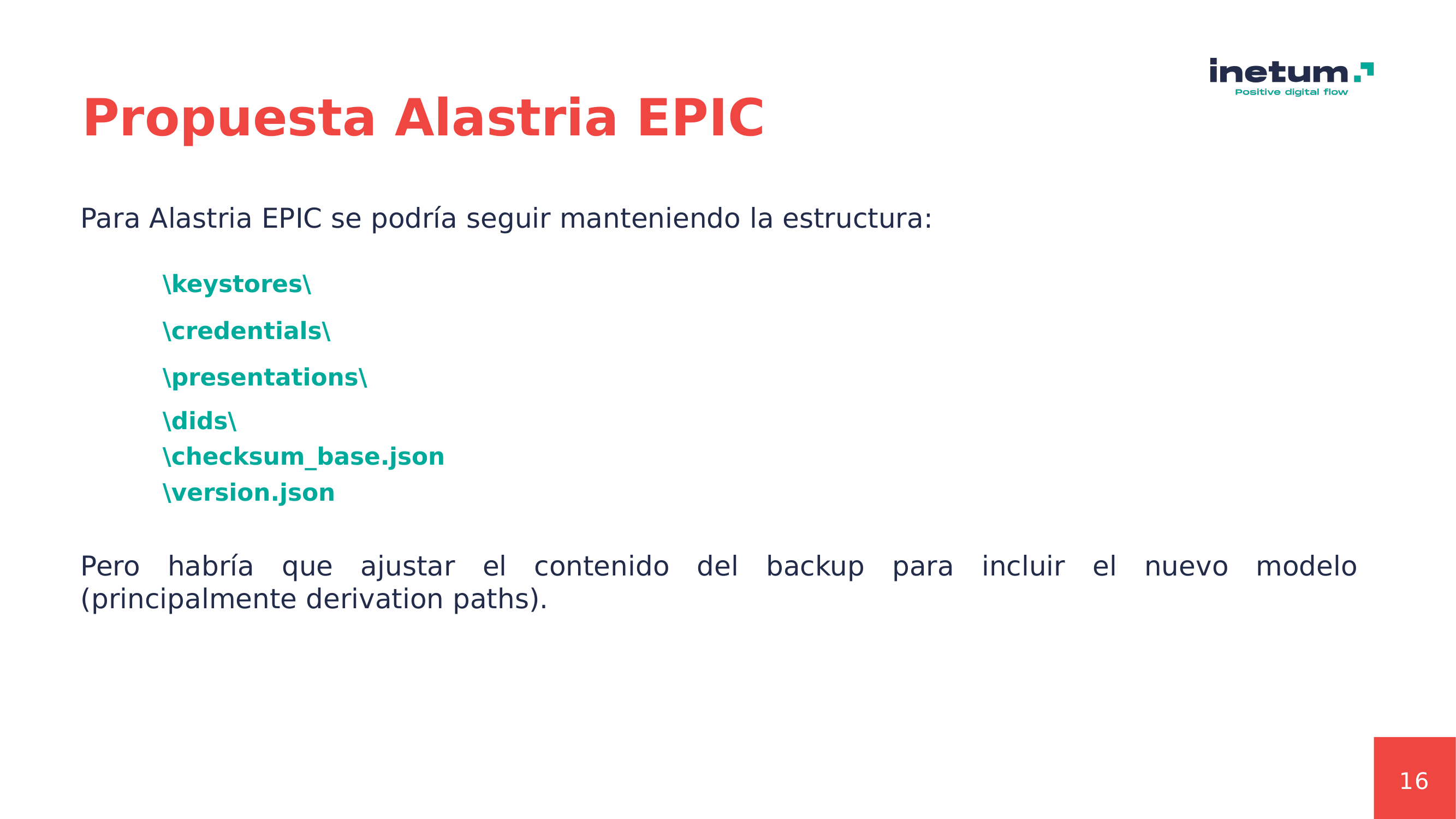

# Propuesta Alastria EPIC
Para Alastria EPIC se podría seguir manteniendo la estructura:

	\keystores\
	\credentials\
	\presentations\
	\dids\
	\checksum_base.json
	\version.json

Pero habría que ajustar el contenido del backup para incluir el nuevo modelo (principalmente derivation paths).